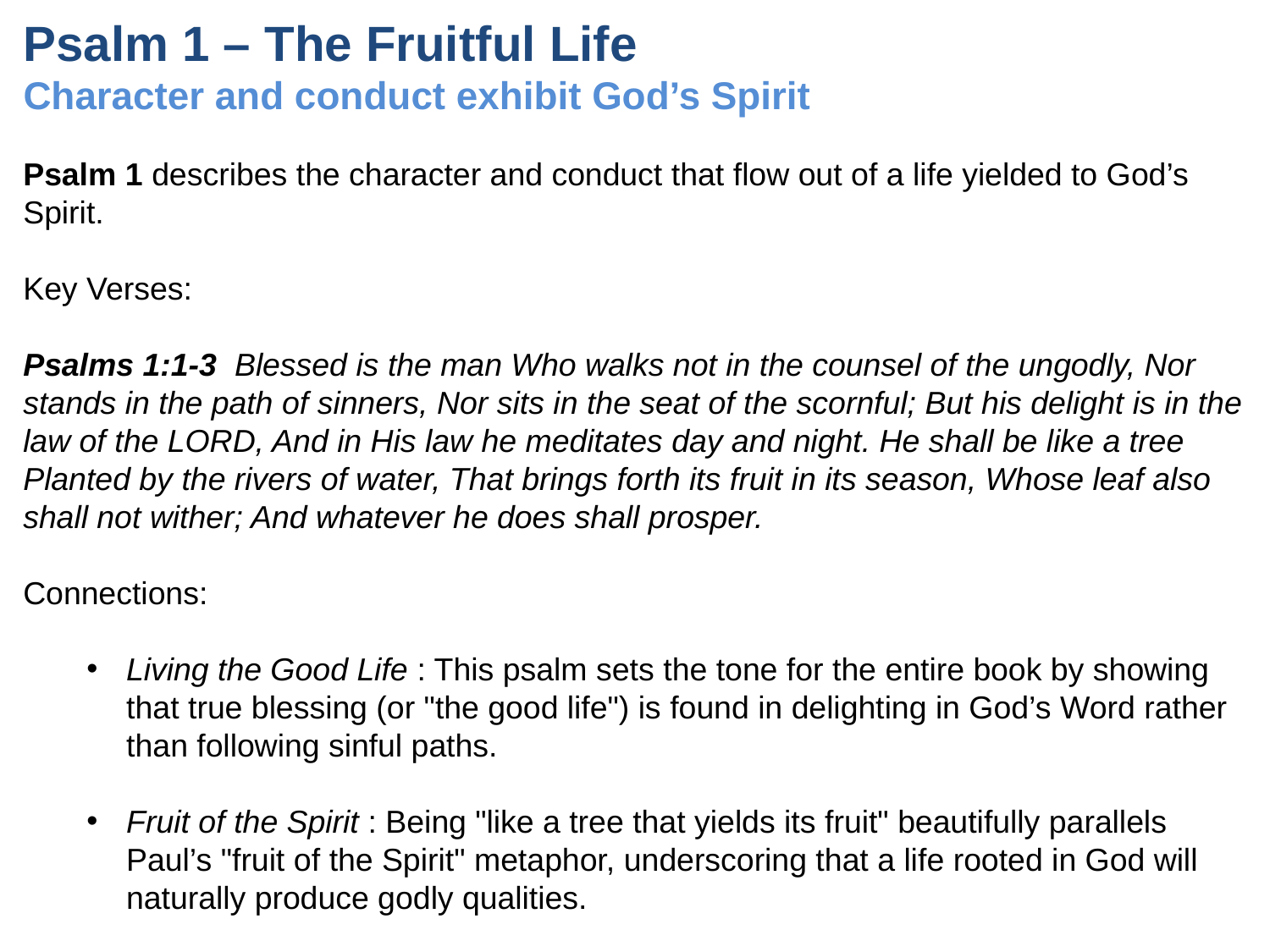

# Psalm 1 – The Fruitful Life Character and conduct exhibit God’s Spirit
Psalm 1 describes the character and conduct that flow out of a life yielded to God’s Spirit.

Key Verses:

Psalms 1:1-3  Blessed is the man Who walks not in the counsel of the ungodly, Nor stands in the path of sinners, Nor sits in the seat of the scornful; But his delight is in the law of the LORD, And in His law he meditates day and night. He shall be like a tree Planted by the rivers of water, That brings forth its fruit in its season, Whose leaf also shall not wither; And whatever he does shall prosper.

Connections:

Living the Good Life : This psalm sets the tone for the entire book by showing that true blessing (or "the good life") is found in delighting in God’s Word rather than following sinful paths.

Fruit of the Spirit : Being "like a tree that yields its fruit" beautifully parallels Paul’s "fruit of the Spirit" metaphor, underscoring that a life rooted in God will naturally produce godly qualities.